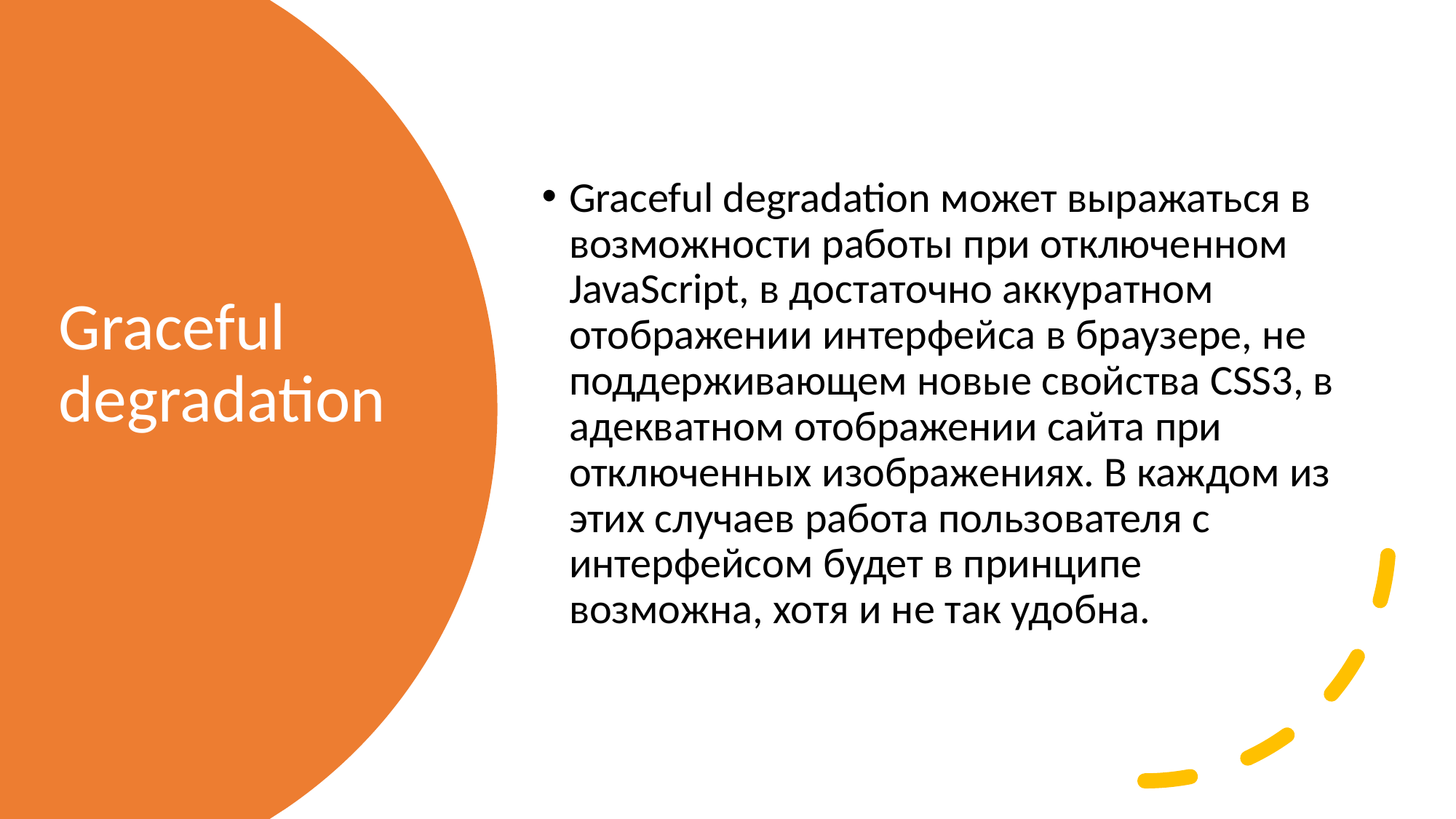

Graceful degradation может выражаться в возможности работы при отключенном JavaScript, в достаточно аккуратном отображении интерфейса в браузере, не поддерживающем новые свойства CSS3, в адекватном отображении сайта при отключенных изображениях. В каждом из этих случаев работа пользователя с интерфейсом будет в принципе возможна, хотя и не так удобна.
# Graceful degradation